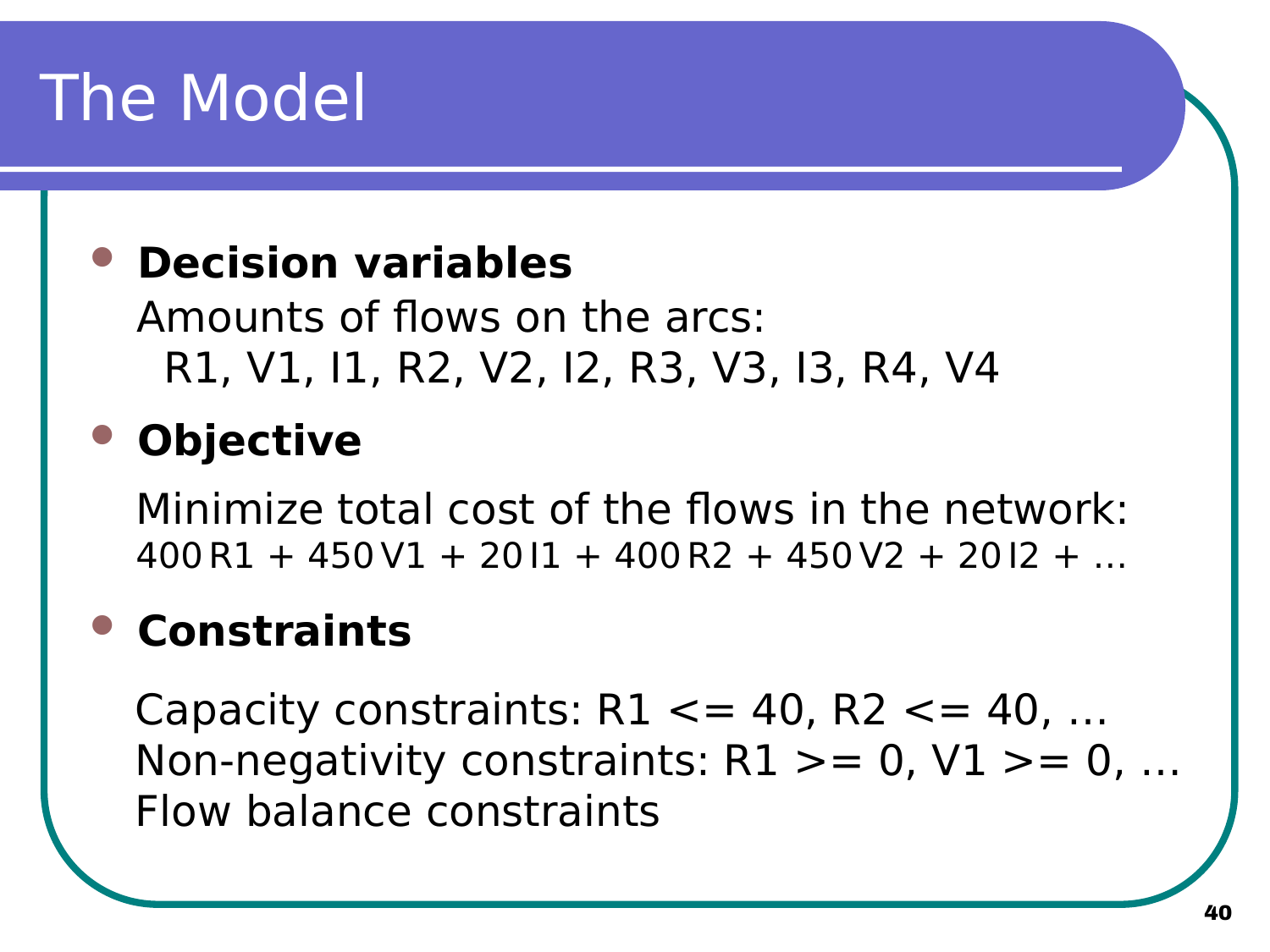

# The Model
Decision variables

Objective

Constraints

Amounts of flows on the arcs:
  R1, V1, I1, R2, V2, I2, R3, V3, I3, R4, V4
Minimize total cost of the flows in the network:
400 R1 + 450 V1 + 20 I1 + 400 R2 + 450 V2 + 20 I2 + …
Capacity constraints: R1 <= 40, R2 <= 40, …
Non-negativity constraints: R1 >= 0, V1 >= 0, …
Flow balance constraints
40